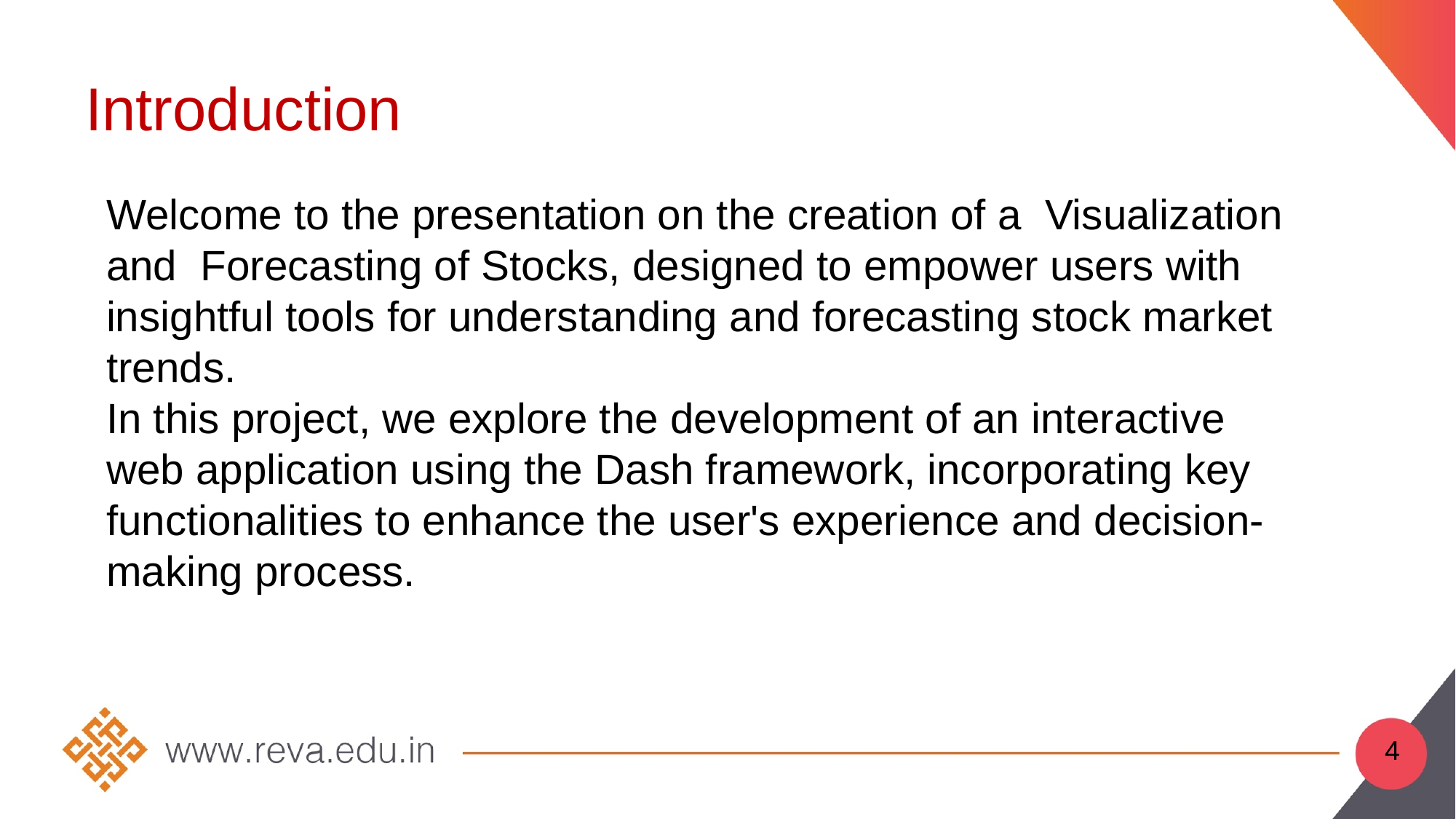

Introduction
Welcome to the presentation on the creation of a  Visualization and  Forecasting of Stocks, designed to empower users with insightful tools for understanding and forecasting stock market trends.
In this project, we explore the development of an interactive web application using the Dash framework, incorporating key functionalities to enhance the user's experience and decision-making process.
4